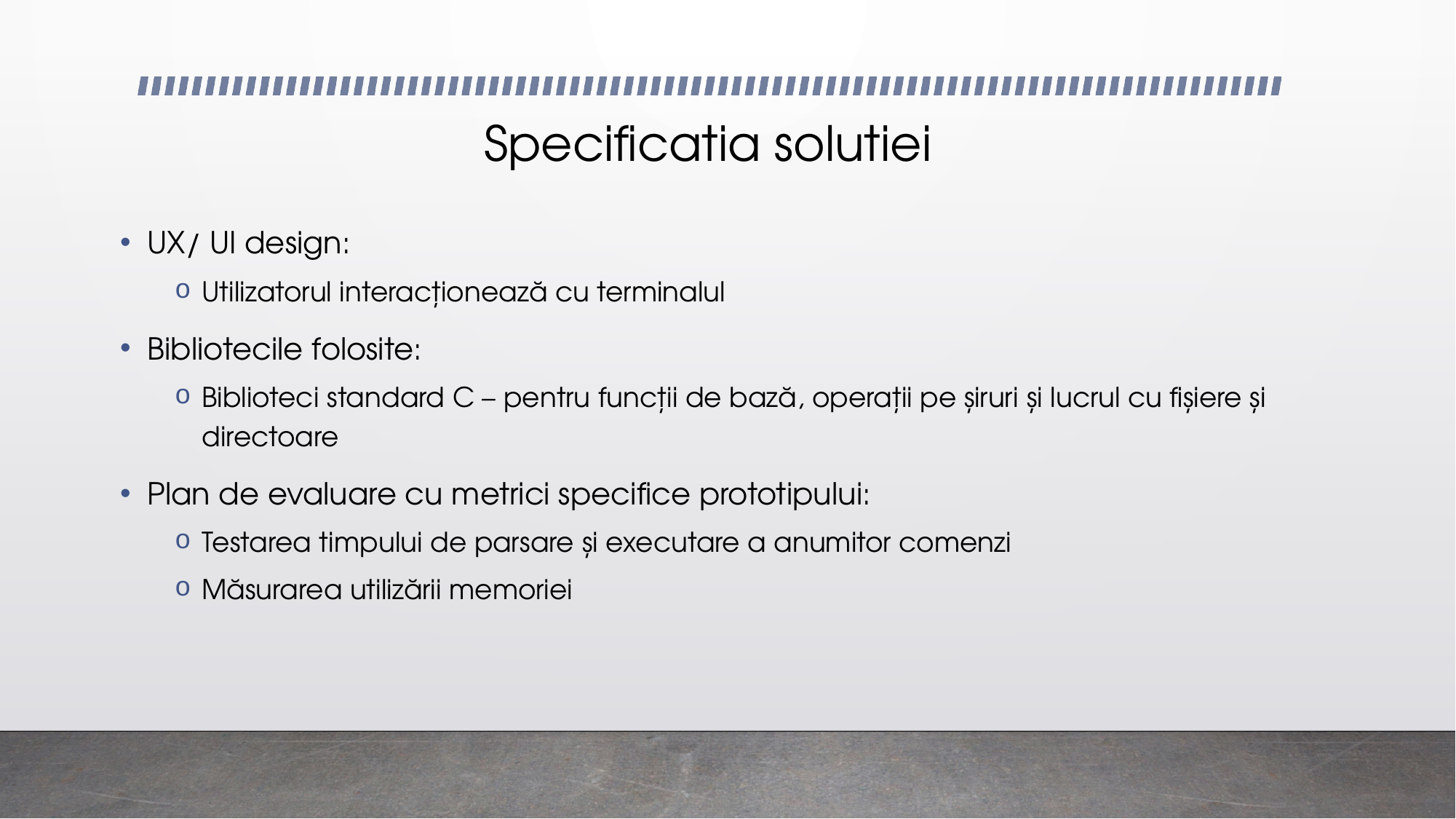

# Specificatia solutiei
UX/ UI design:
Utilizatorul interacționează cu terminalul
Bibliotecile folosite:
Biblioteci standard C – pentru funcții de bază, operații pe șiruri și lucrul cu fișiere și directoare
Plan de evaluare cu metrici specifice prototipului:
Testarea timpului de parsare și executare a anumitor comenzi
Măsurarea utilizării memoriei